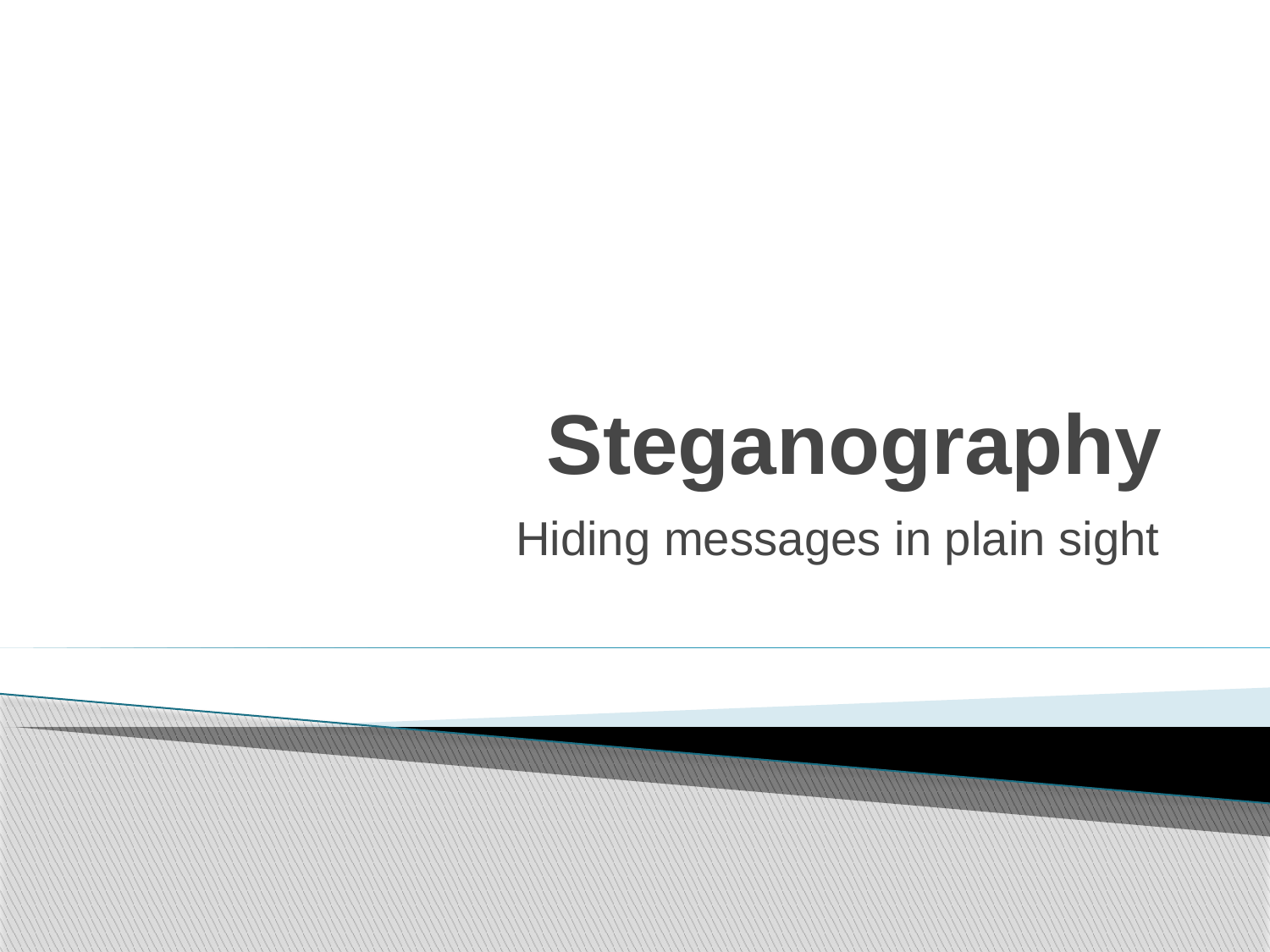

# Steganography
Hiding messages in plain sight